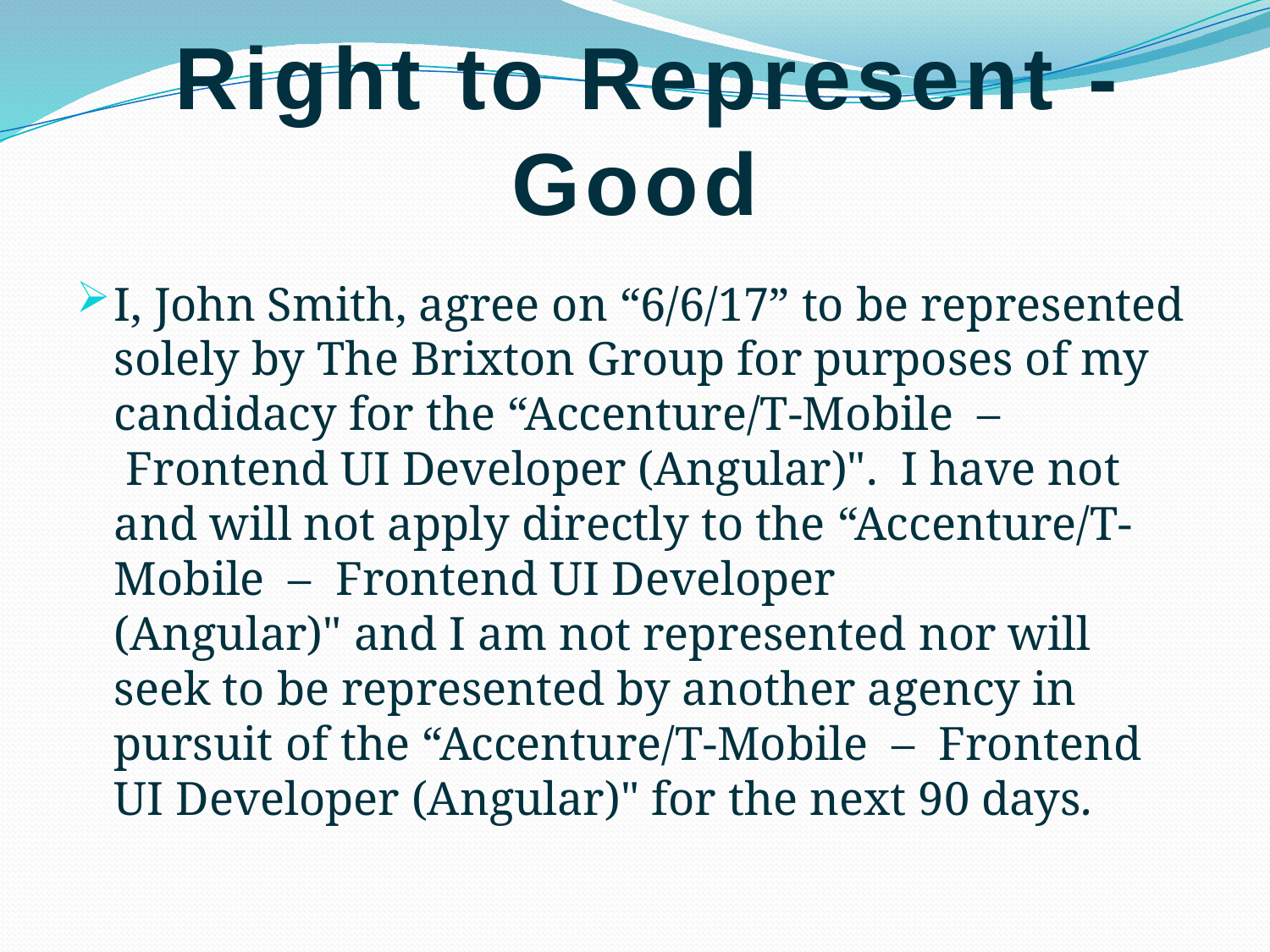

# Right to Represent - Good
I, John Smith, agree on “6/6/17” to be represented solely by The Brixton Group for purposes of my candidacy for the “Accenture/T-Mobile  –  Frontend UI Developer (Angular)".  I have not and will not apply directly to the “Accenture/T-Mobile  –  Frontend UI Developer (Angular)" and I am not represented nor will seek to be represented by another agency in pursuit of the “Accenture/T-Mobile  –  Frontend UI Developer (Angular)" for the next 90 days.